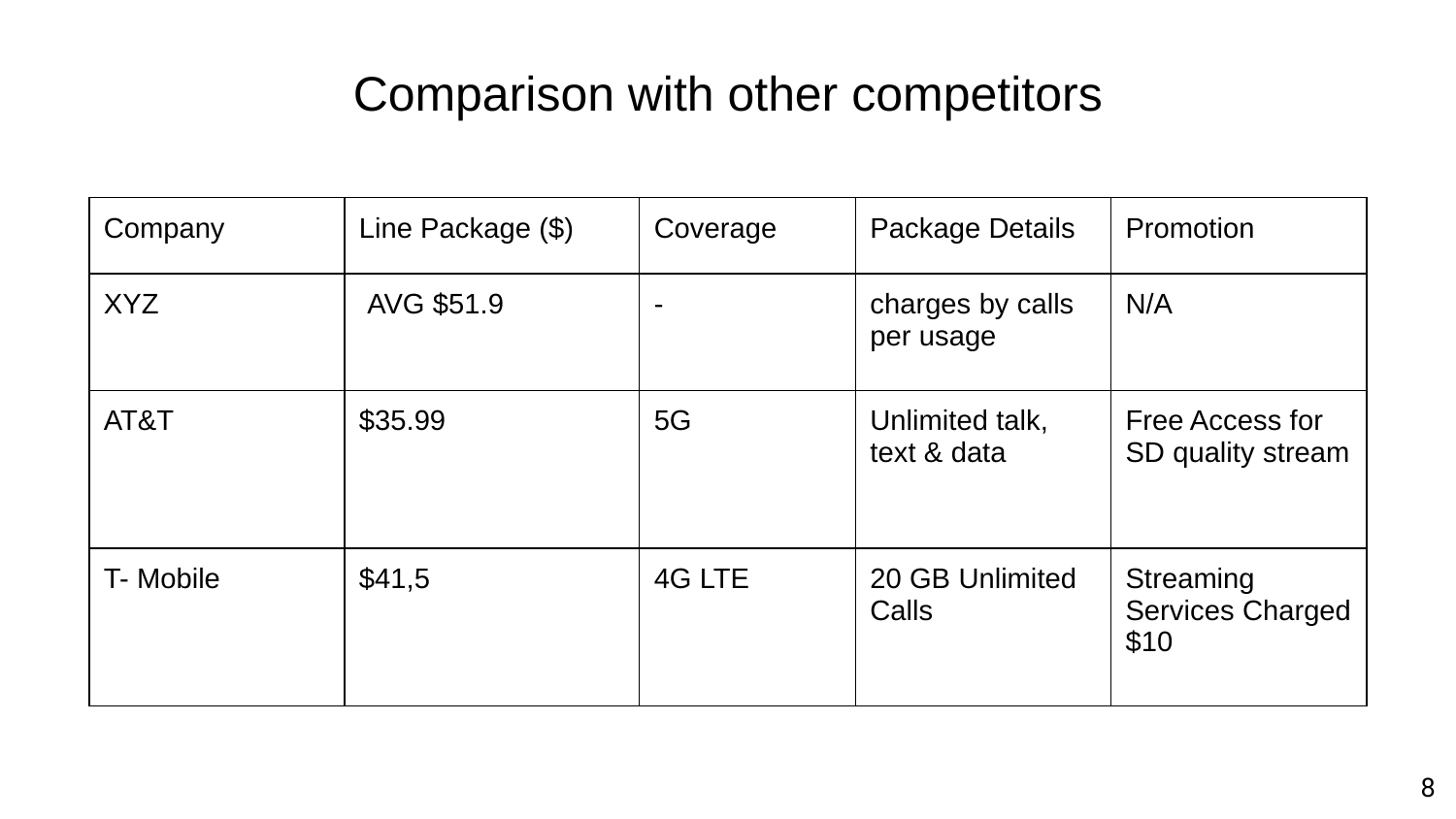

# Comparison with other competitors
| Company | Line Package ($) | Coverage | Package Details | Promotion |
| --- | --- | --- | --- | --- |
| XYZ | AVG $51.9 | - | charges by calls per usage | N/A |
| AT&T | $35.99 | 5G | Unlimited talk, text & data | Free Access for SD quality stream |
| T- Mobile | $41,5 | 4G LTE | 20 GB Unlimited Calls | Streaming Services Charged $10 |
8